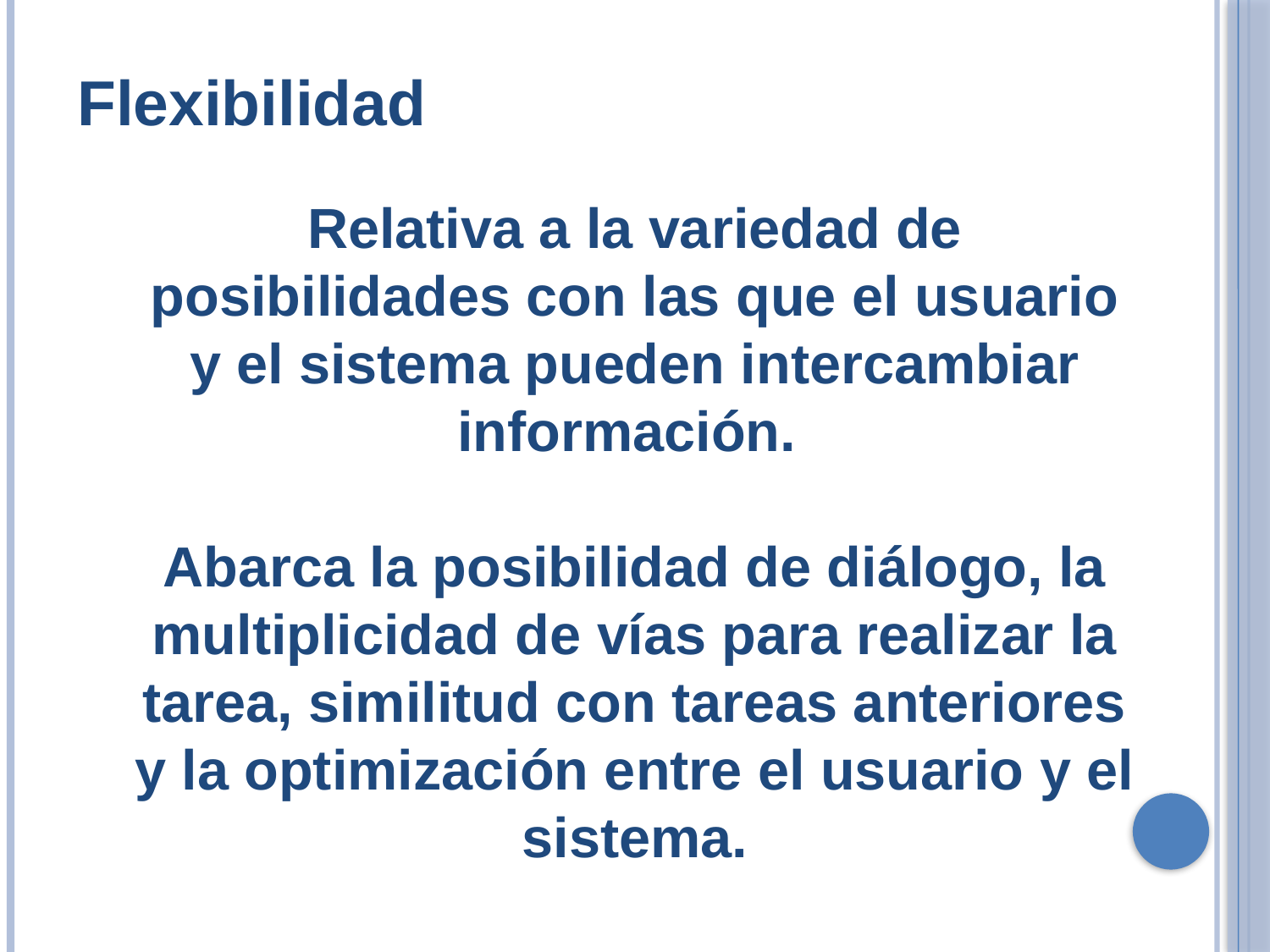

Flexibilidad

Relativa a la variedad de posibilidades con las que el usuario y el sistema pueden intercambiar información.

Abarca la posibilidad de diálogo, la multiplicidad de vías para realizar la tarea, similitud con tareas anteriores y la optimización entre el usuario y el sistema.